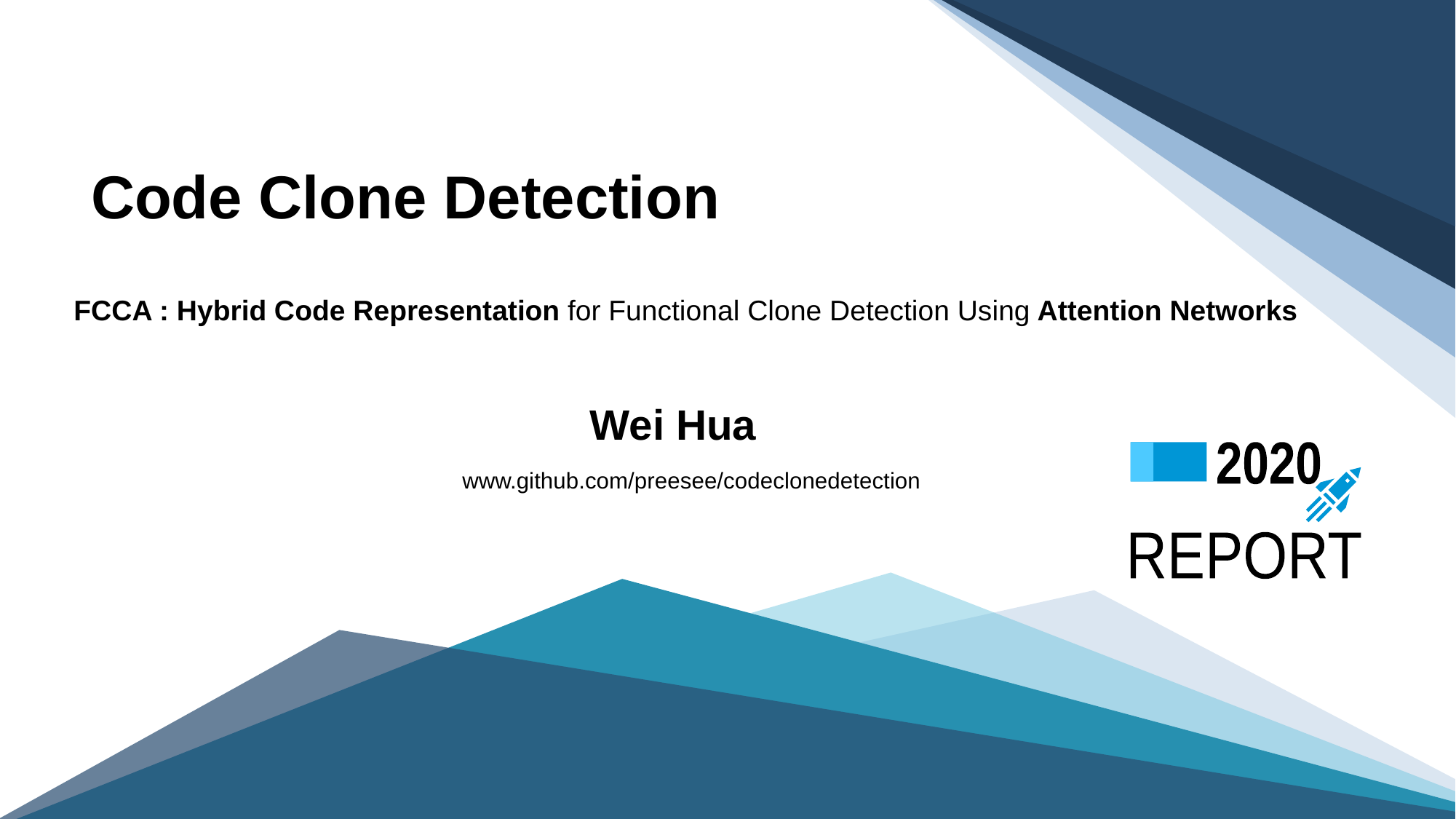

# Code Clone Detection

FCCA : Hybrid Code Representation for Functional Clone Detection Using Attention Networks
Wei Hua

2020

REPORT

www.github.com/preesee/codeclonedetection